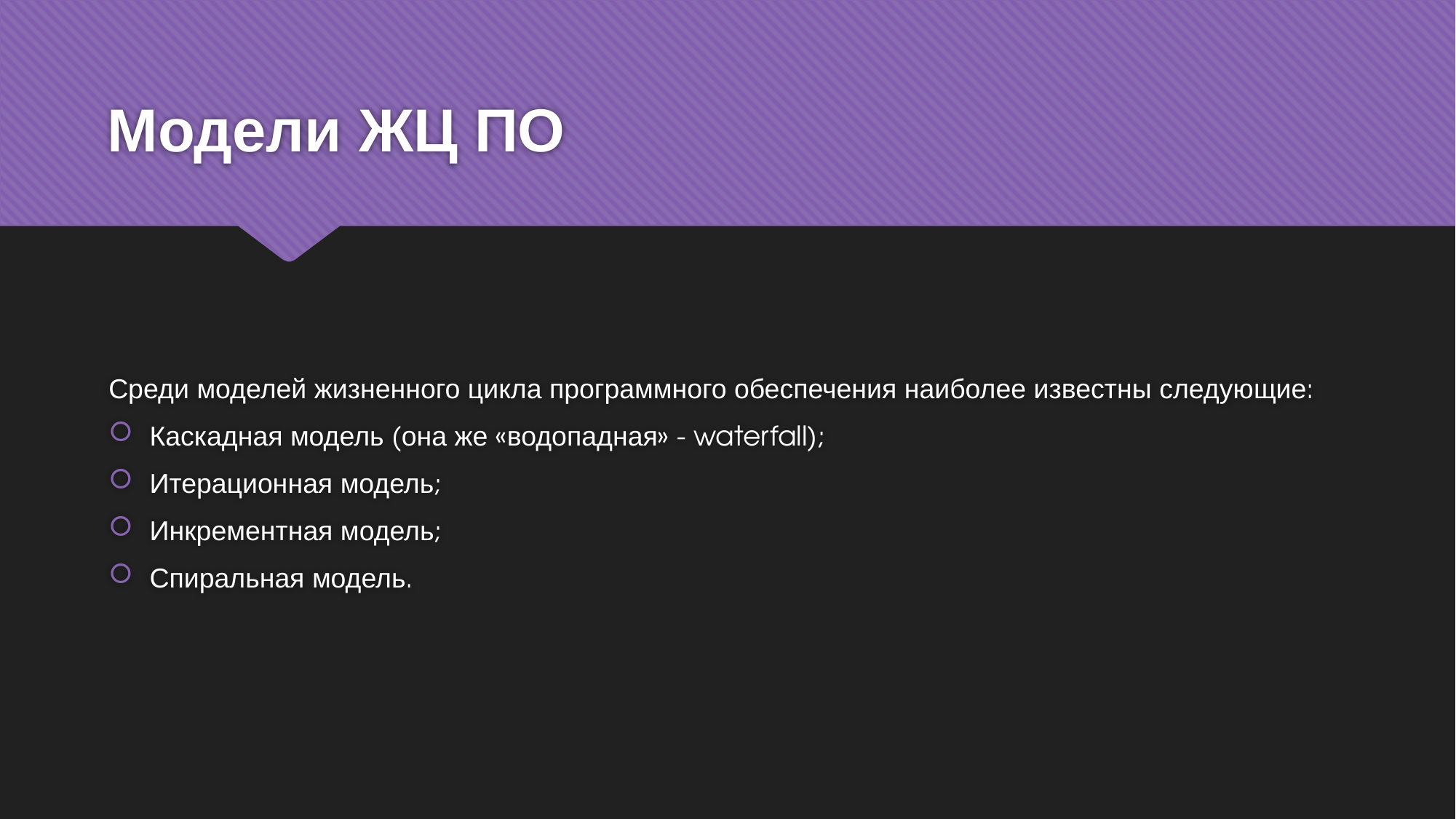

# Модели ЖЦ ПО
Среди моделей жизненного цикла программного обеспечения наиболее известны следующие:
Каскадная модель (она же «водопадная» - waterfall);
Итерационная модель;
Инкрементная модель;
Спиральная модель.